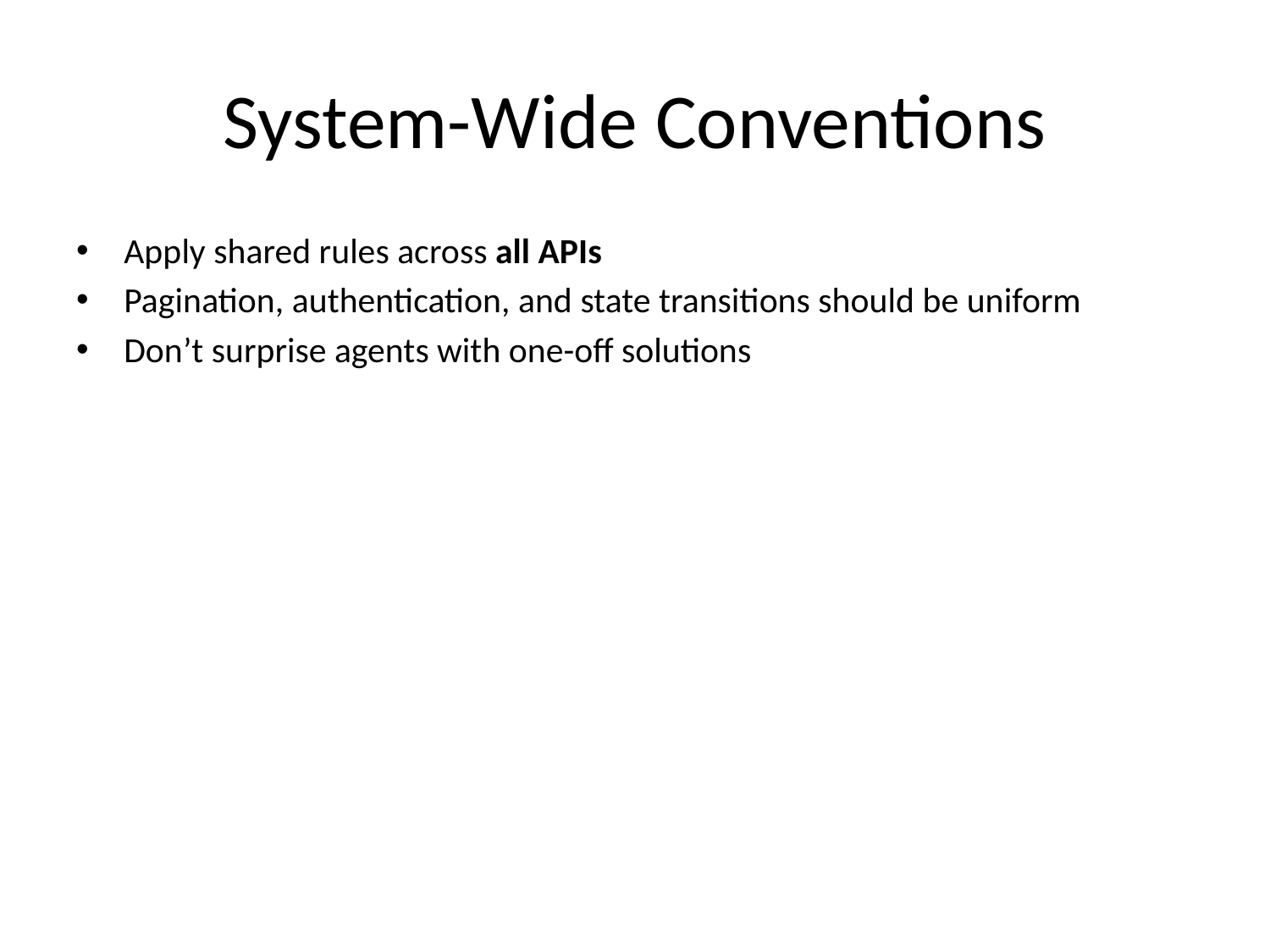

# System-Wide Conventions
Apply shared rules across all APIs
Pagination, authentication, and state transitions should be uniform
Don’t surprise agents with one-off solutions